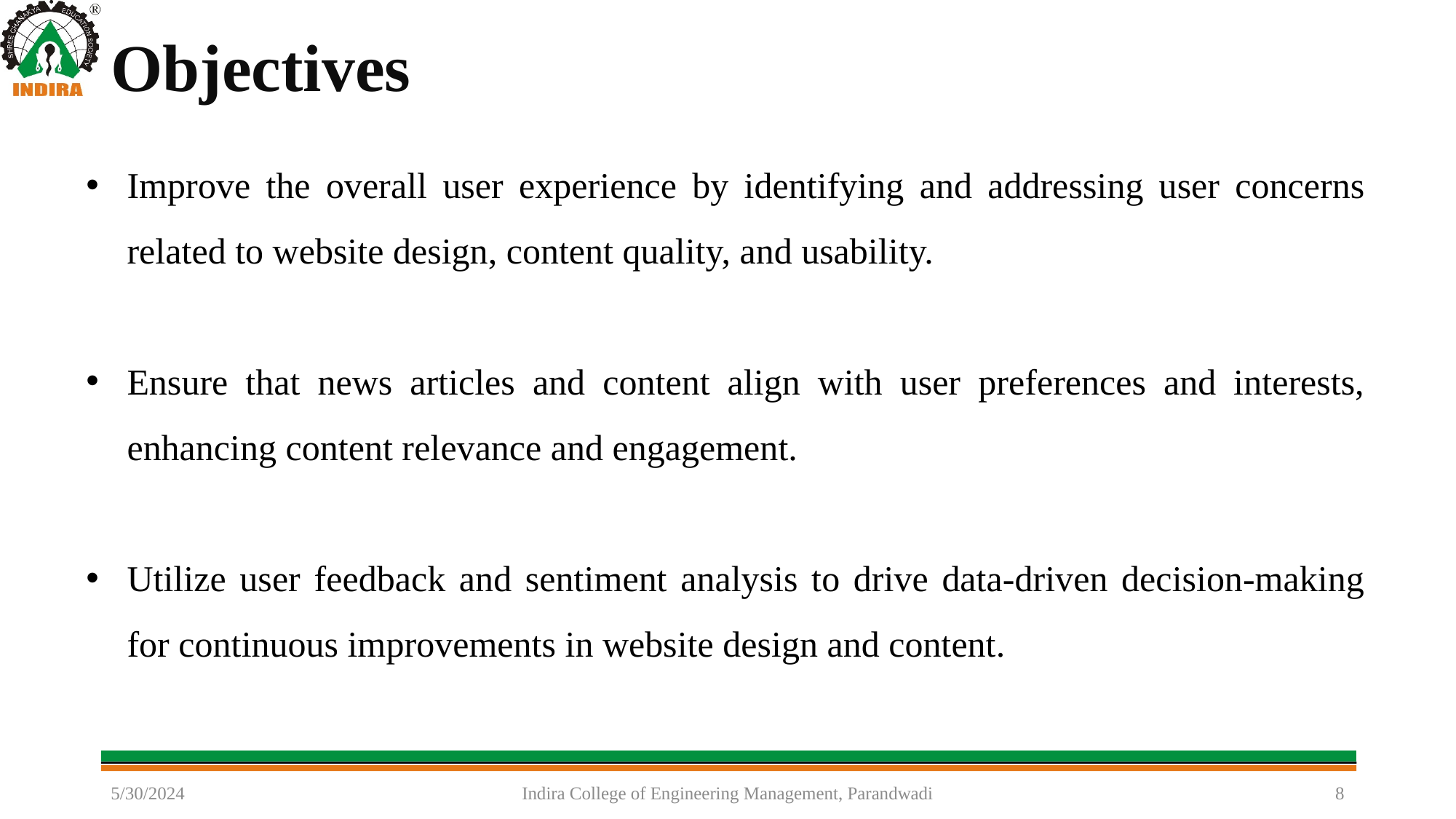

# Objectives
Improve the overall user experience by identifying and addressing user concerns related to website design, content quality, and usability.

Ensure that news articles and content align with user preferences and interests, enhancing content relevance and engagement.

Utilize user feedback and sentiment analysis to drive data-driven decision-making for continuous improvements in website design and content.
5/30/2024
Indira College of Engineering Management, Parandwadi
8